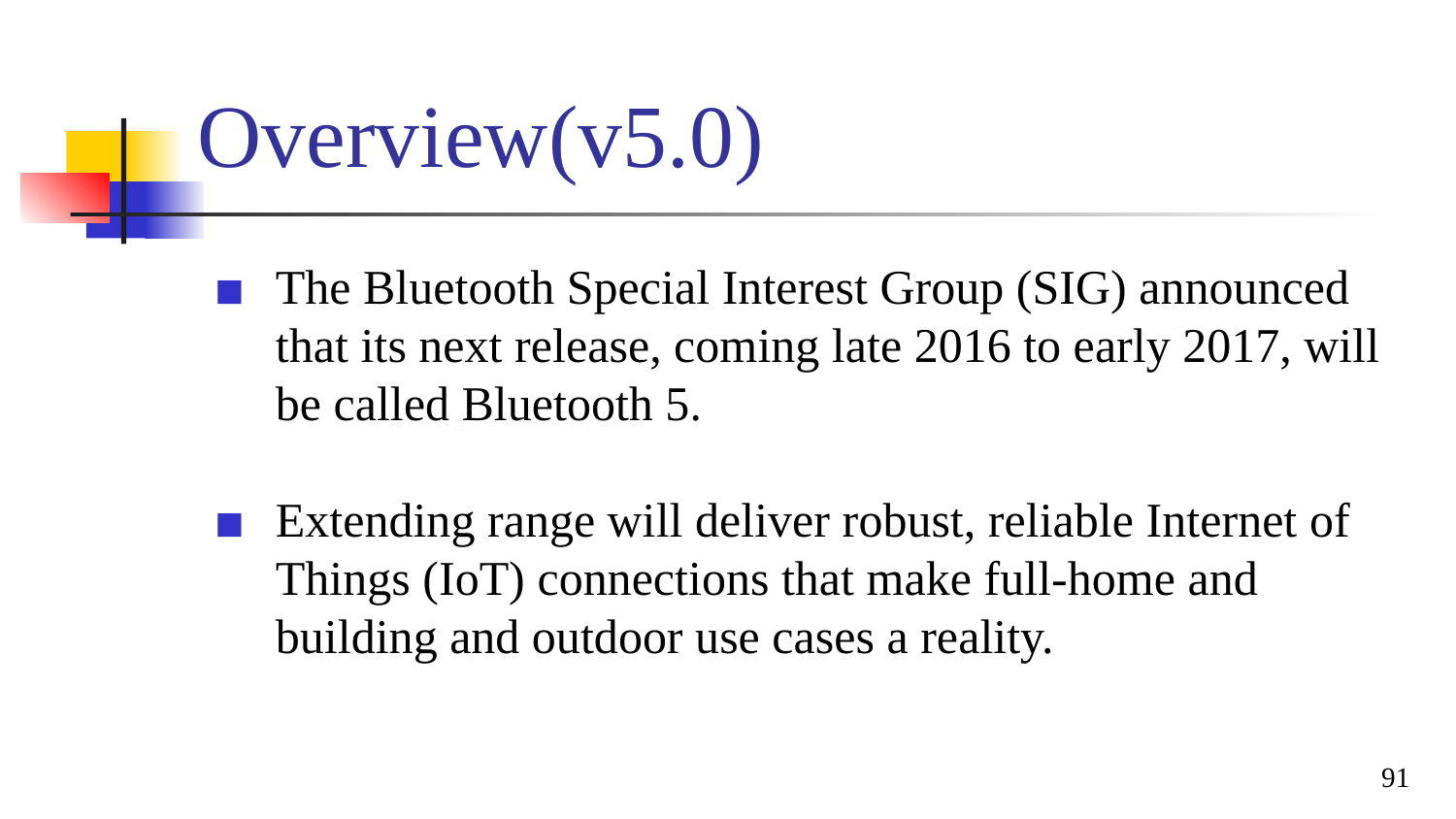

# Overview(v5.0)
The Bluetooth Special Interest Group (SIG) announced that its next release, coming late 2016 to early 2017, will be called Bluetooth 5.

Extending range will deliver robust, reliable Internet of Things (IoT) connections that make full-home and building and outdoor use cases a reality.
91